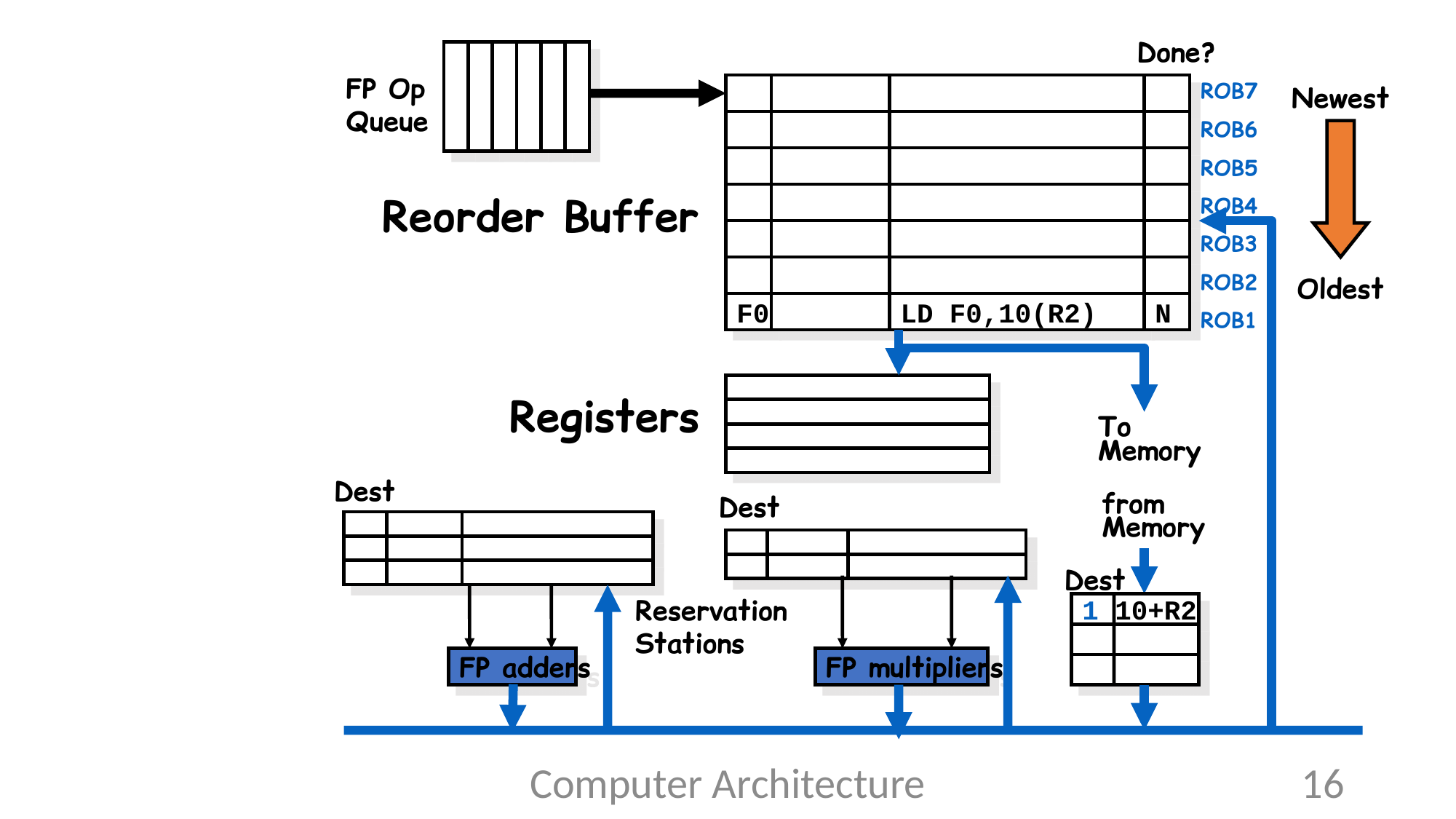

Done?
FP Op
Queue

ROB7
ROB6
ROB5
ROB4
ROB3
ROB2
ROB1
Newest

Reorder Buffer

Oldest
F0

LD F0,10(R2)
N

Registers
To
Memory
Dest
from
Memory
Dest

Dest

Reservation
Stations
1 10+R2

FP adders
FP multipliers

Computer Architecture
16